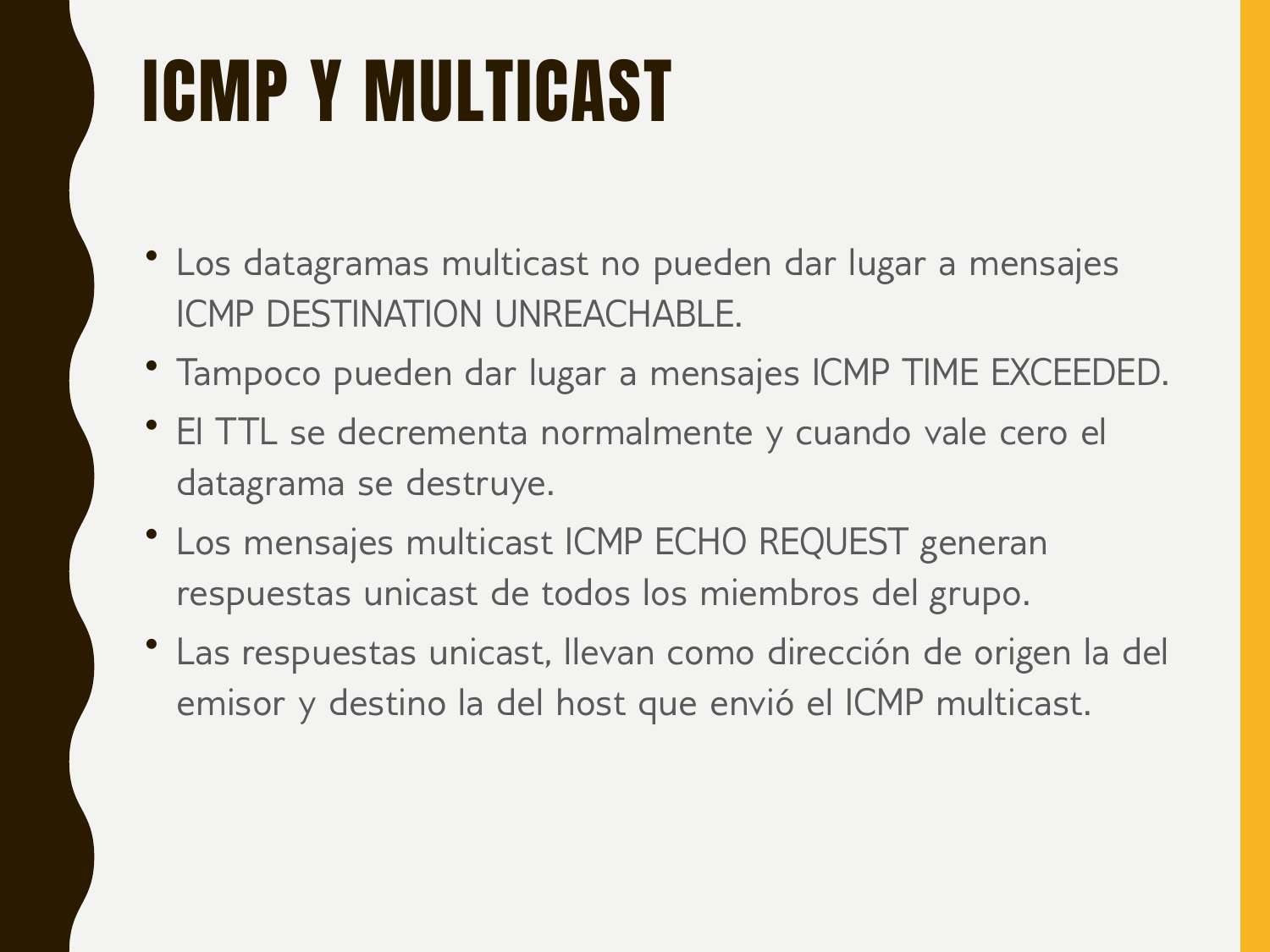

# ICMP y multicast
Los datagramas multicast no pueden dar lugar a mensajes ICMP DESTINATION UNREACHABLE.
Tampoco pueden dar lugar a mensajes ICMP TIME EXCEEDED.
El TTL se decrementa normalmente y cuando vale cero el datagrama se destruye.
Los mensajes multicast ICMP ECHO REQUEST generan respuestas unicast de todos los miembros del grupo.
Las respuestas unicast, llevan como dirección de origen la del emisor y destino la del host que envió el ICMP multicast.